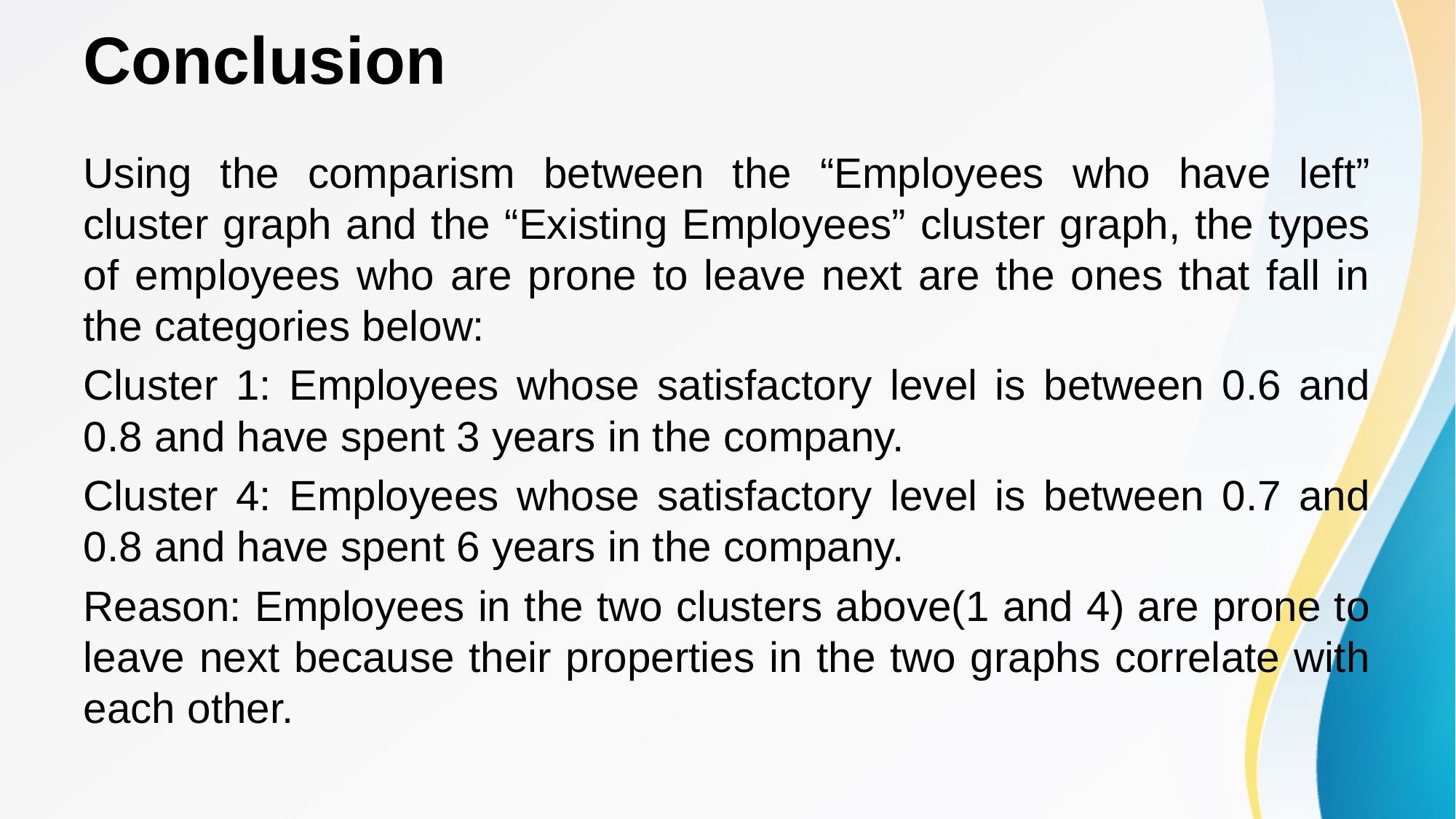

# Conclusion
Using the comparism between the “Employees who have left” cluster graph and the “Existing Employees” cluster graph, the types of employees who are prone to leave next are the ones that fall in the categories below:
Cluster 1: Employees whose satisfactory level is between 0.6 and 0.8 and have spent 3 years in the company.
Cluster 4: Employees whose satisfactory level is between 0.7 and 0.8 and have spent 6 years in the company.
Reason: Employees in the two clusters above(1 and 4) are prone to leave next because their properties in the two graphs correlate with each other.